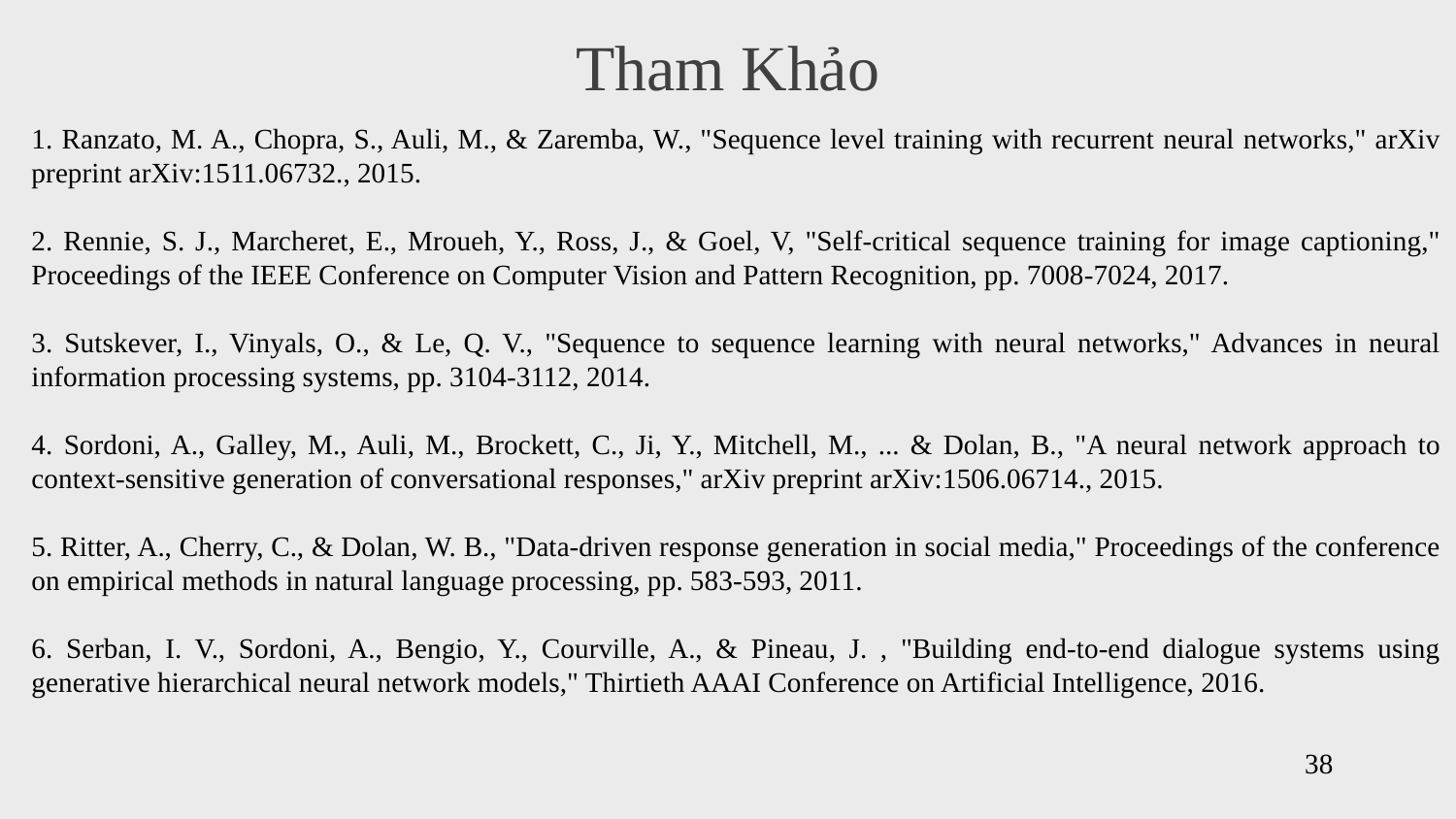

Tham Khảo
1. Ranzato, M. A., Chopra, S., Auli, M., & Zaremba, W., "Sequence level training with recurrent neural networks," arXiv preprint arXiv:1511.06732., 2015.

2. Rennie, S. J., Marcheret, E., Mroueh, Y., Ross, J., & Goel, V, "Self-critical sequence training for image captioning," Proceedings of the IEEE Conference on Computer Vision and Pattern Recognition, pp. 7008-7024, 2017.

3. Sutskever, I., Vinyals, O., & Le, Q. V., "Sequence to sequence learning with neural networks," Advances in neural information processing systems, pp. 3104-3112, 2014.

4. Sordoni, A., Galley, M., Auli, M., Brockett, C., Ji, Y., Mitchell, M., ... & Dolan, B., "A neural network approach to context-sensitive generation of conversational responses," arXiv preprint arXiv:1506.06714., 2015.

5. Ritter, A., Cherry, C., & Dolan, W. B., "Data-driven response generation in social media," Proceedings of the conference on empirical methods in natural language processing, pp. 583-593, 2011.

6. Serban, I. V., Sordoni, A., Bengio, Y., Courville, A., & Pineau, J. , "Building end-to-end dialogue systems using generative hierarchical neural network models," Thirtieth AAAI Conference on Artificial Intelligence, 2016.
38